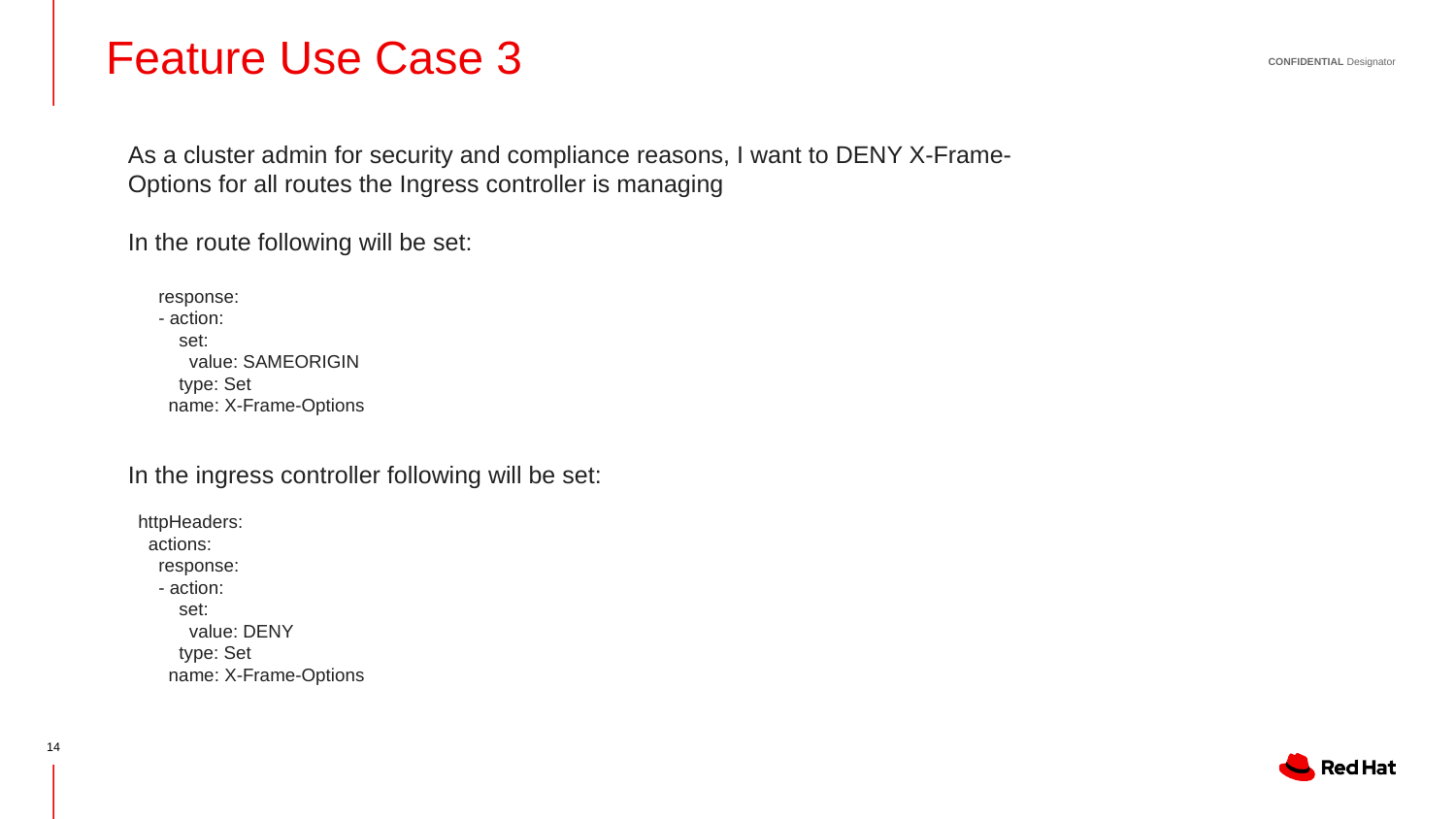

Feature Use Case 3

As a cluster admin for security and compliance reasons, I want to DENY X-Frame-Options for all routes the Ingress controller is managing

In the route following will be set:

      response:
      - action:
          set:
            value: SAMEORIGIN
          type: Set
        name: X-Frame-Options

In the ingress controller following will be set:

  httpHeaders:
    actions:
      response:
      - action:
          set:
            value: DENY
          type: Set
        name: X-Frame-Options

#
14